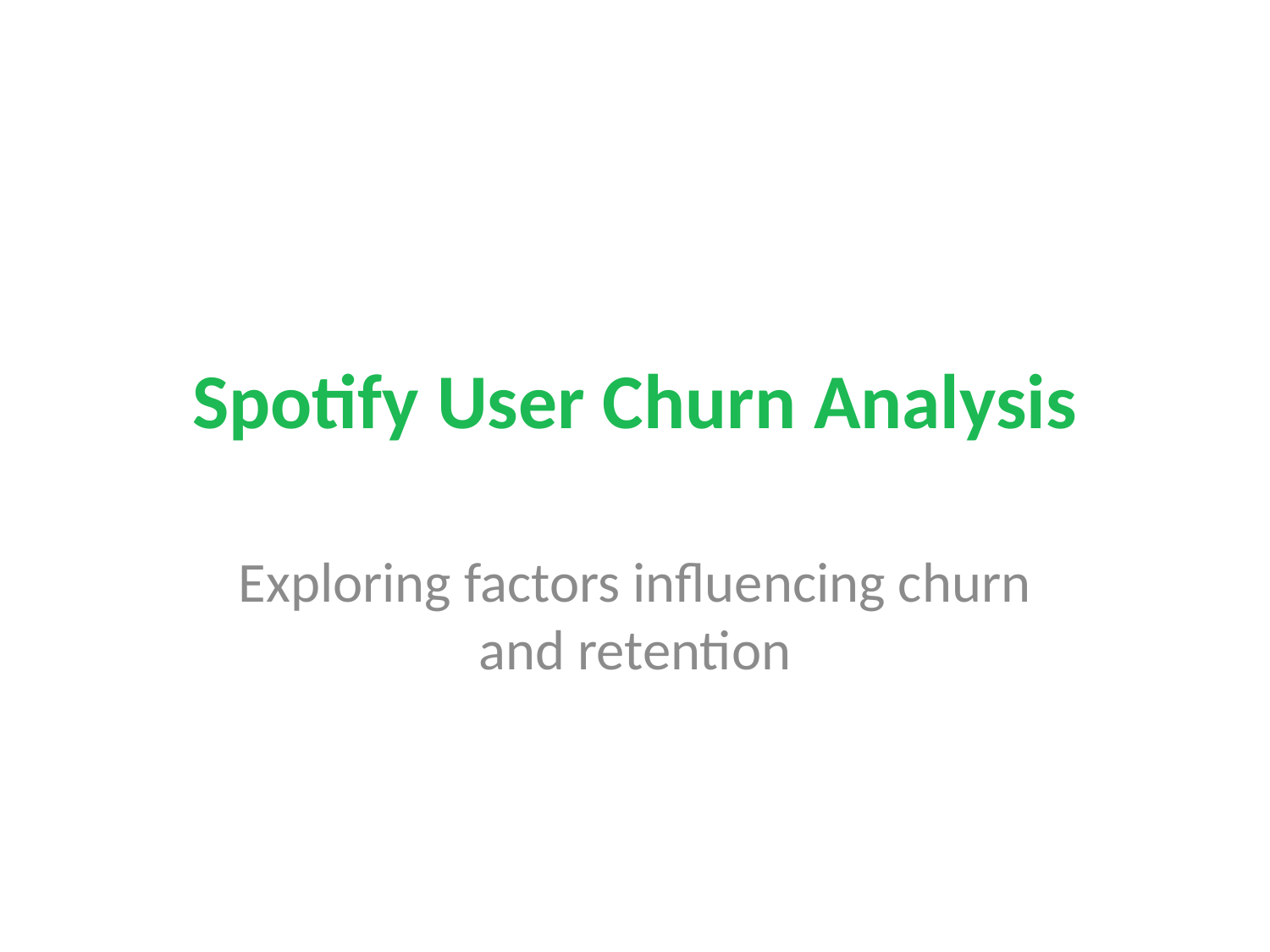

# Spotify User Churn Analysis
Exploring factors influencing churn and retention